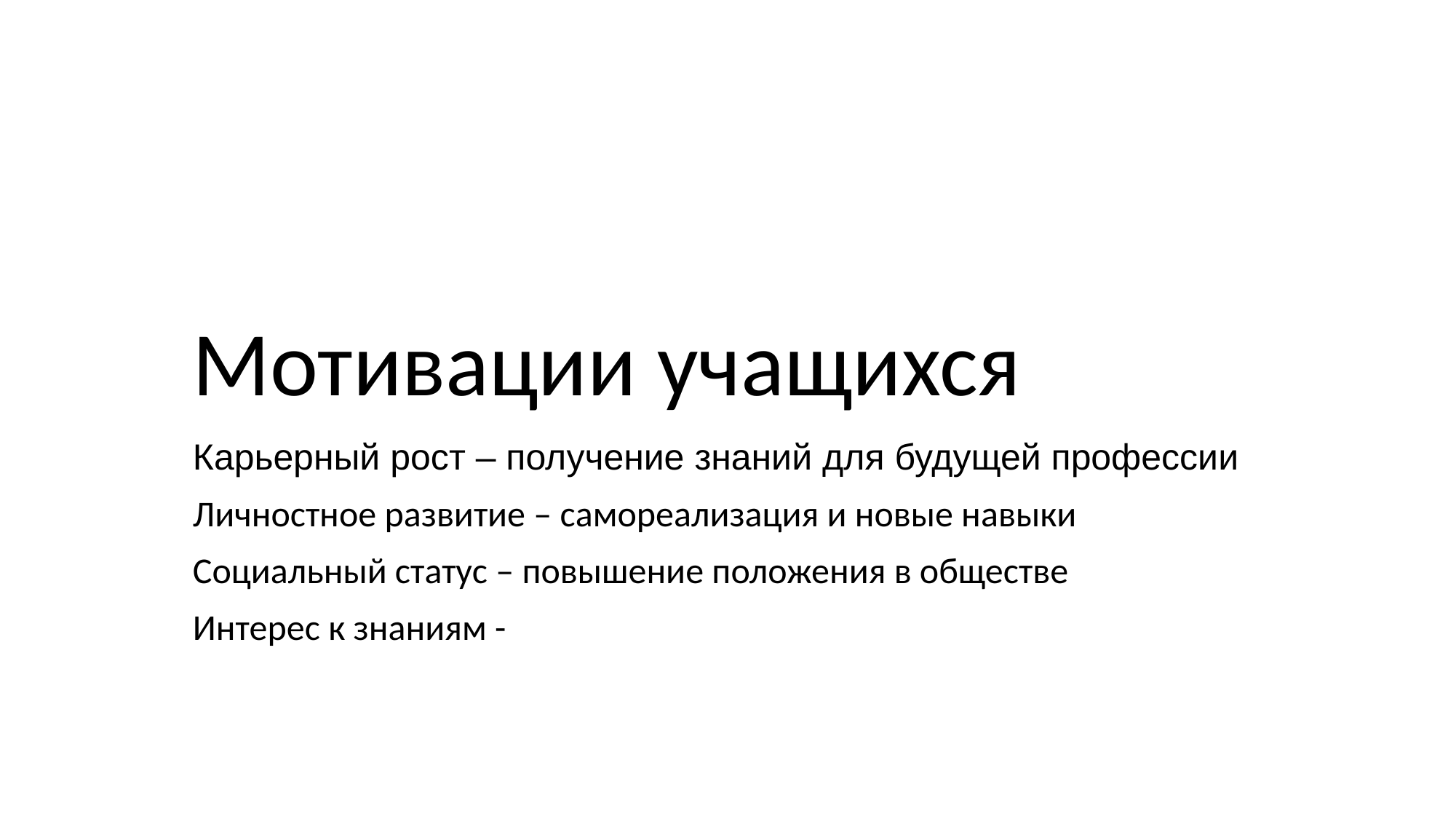

# Мотивации учащихся
Карьерный рост – получение знаний для будущей профессии
Личностное развитие – самореализация и новые навыки
Социальный статус – повышение положения в обществе
Интерес к знаниям -